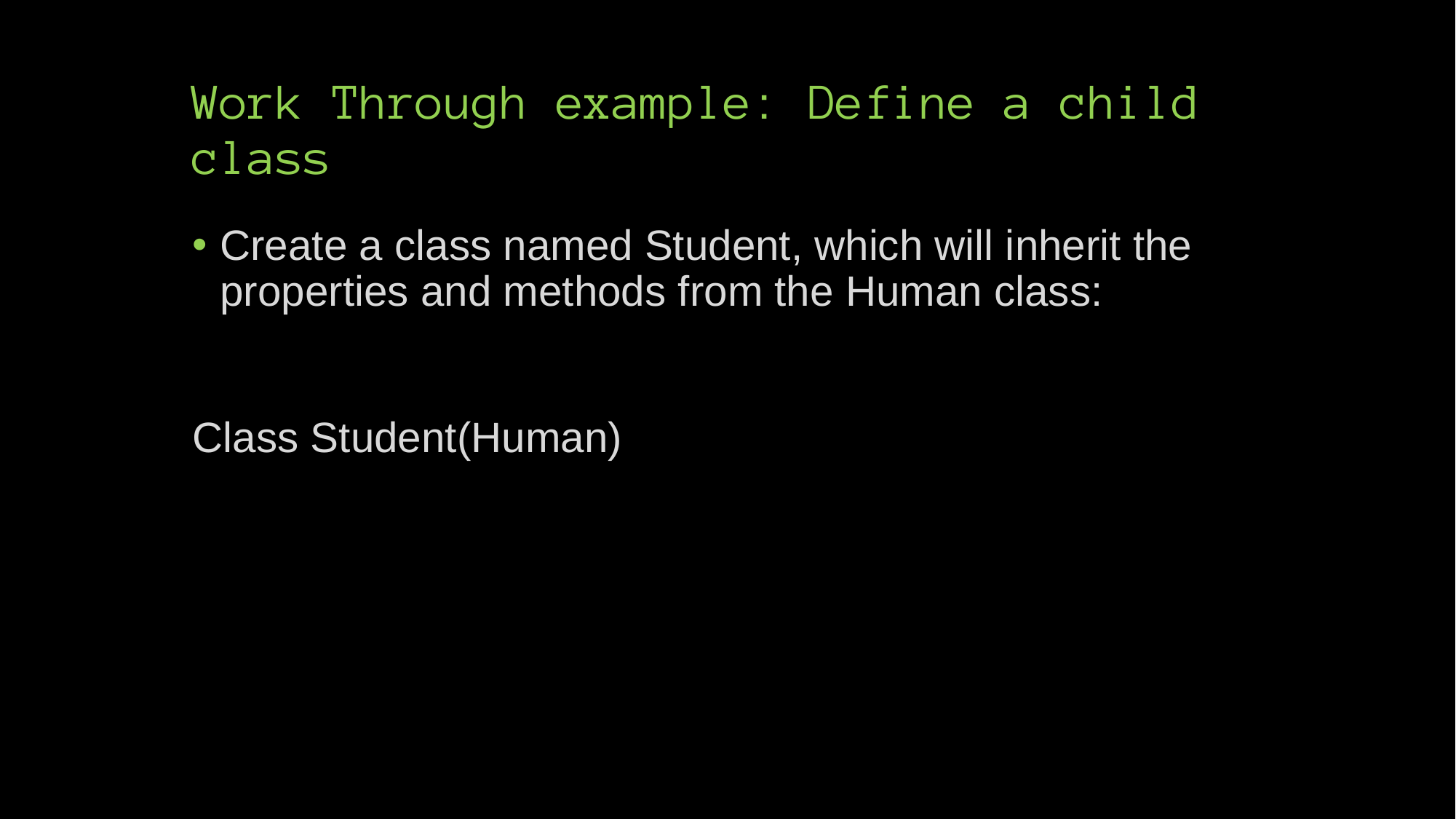

# Work Through example: Define a child class
Create a class named Student, which will inherit the properties and methods from the Human class:

Class Student(Human)